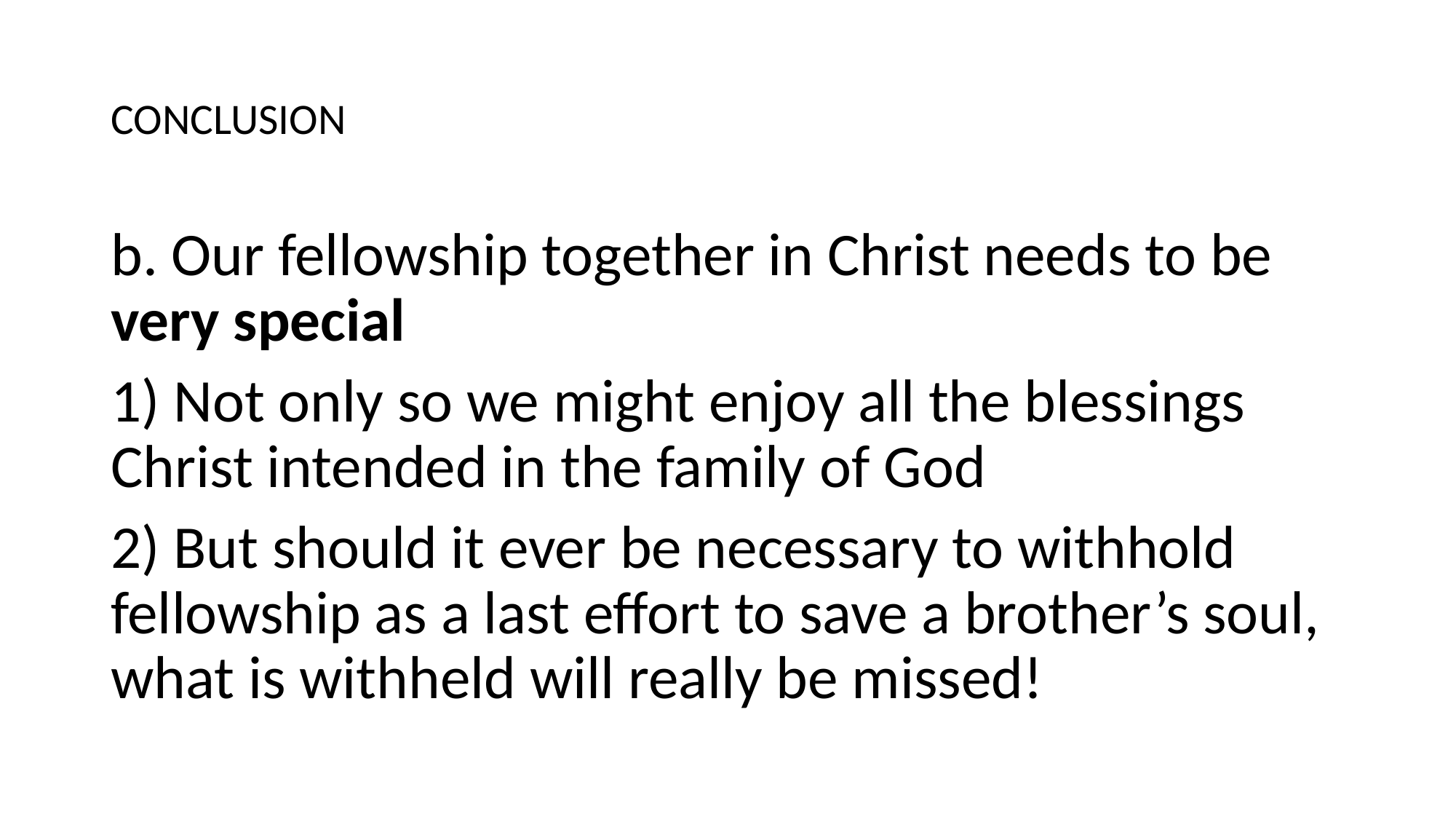

# CONCLUSION
b. Our fellowship together in Christ needs to be very special
1) Not only so we might enjoy all the blessings Christ intended in the family of God
2) But should it ever be necessary to withhold fellowship as a last effort to save a brother’s soul, what is withheld will really be missed!